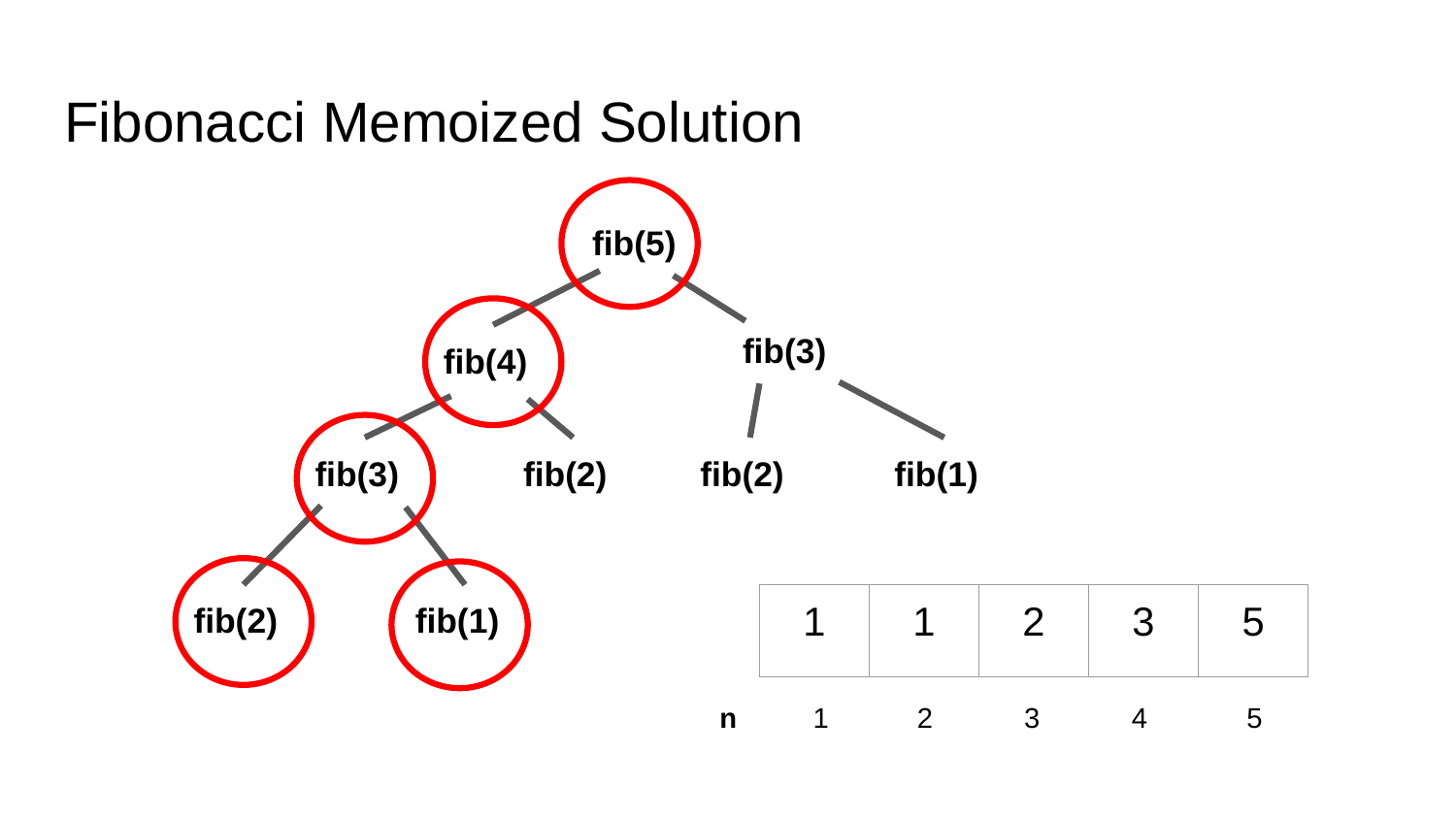

# Fibonacci Memoized Solution

fib(5)

fib(3)
fib(4)

fib(3)
fib(2)
fib(2)
fib(1)

fib(2)
fib(1)
| 1 | 1 | 2 | 3 | 5 |
| --- | --- | --- | --- | --- |
n
1
2
3
4
5